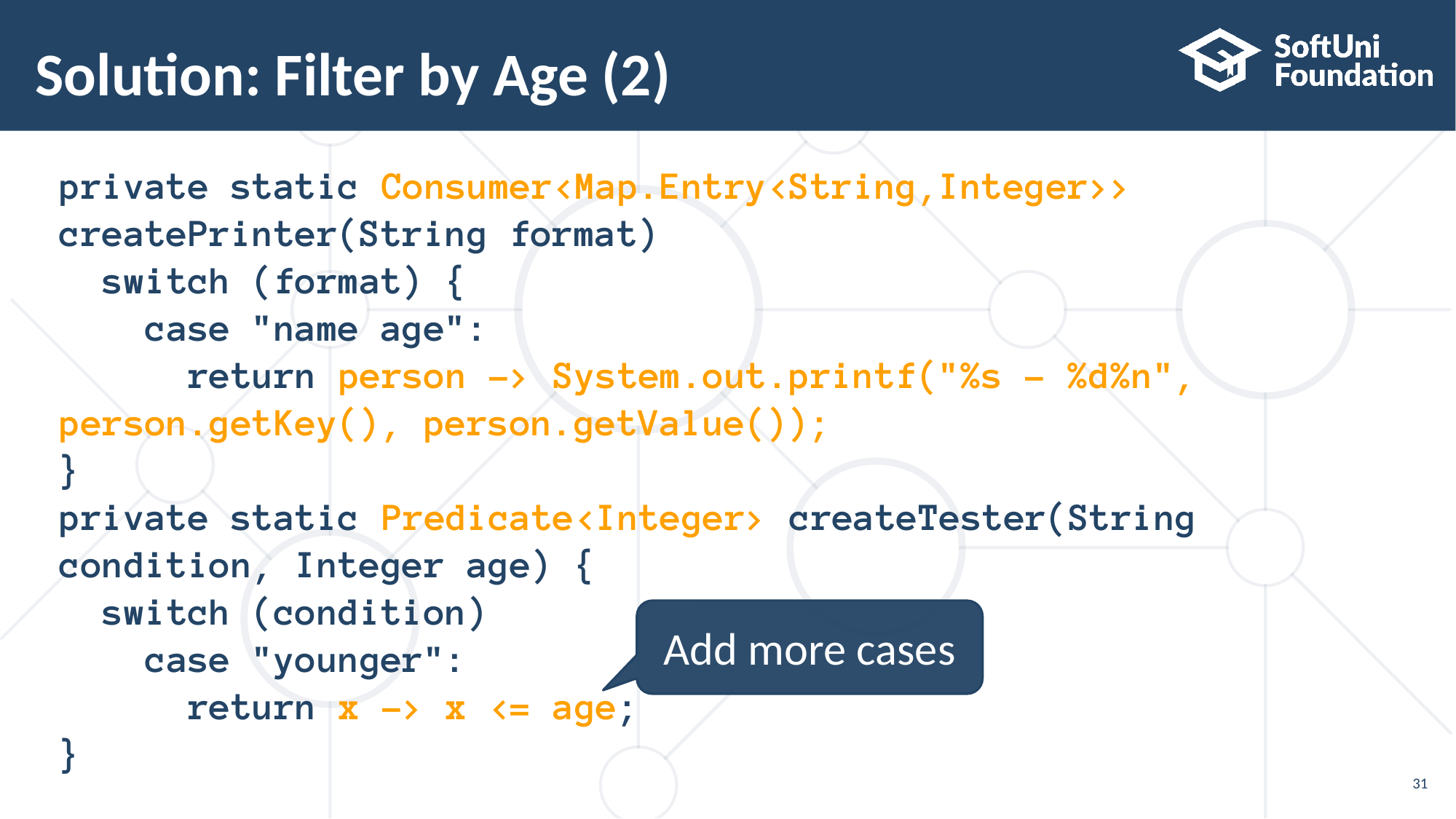

# Solution: Filter by Age (2)
private static Consumer<Map.Entry<String,Integer>> createPrinter(String format)
  switch (format) {
    case "name age":
      return person -> System.out.printf("%s - %d%n", person.getKey(), person.getValue());
}
private static Predicate<Integer> createTester(String condition, Integer age) {
  switch (condition)
    case "younger":
      return x -> x <= age;
}
Add more cases
31